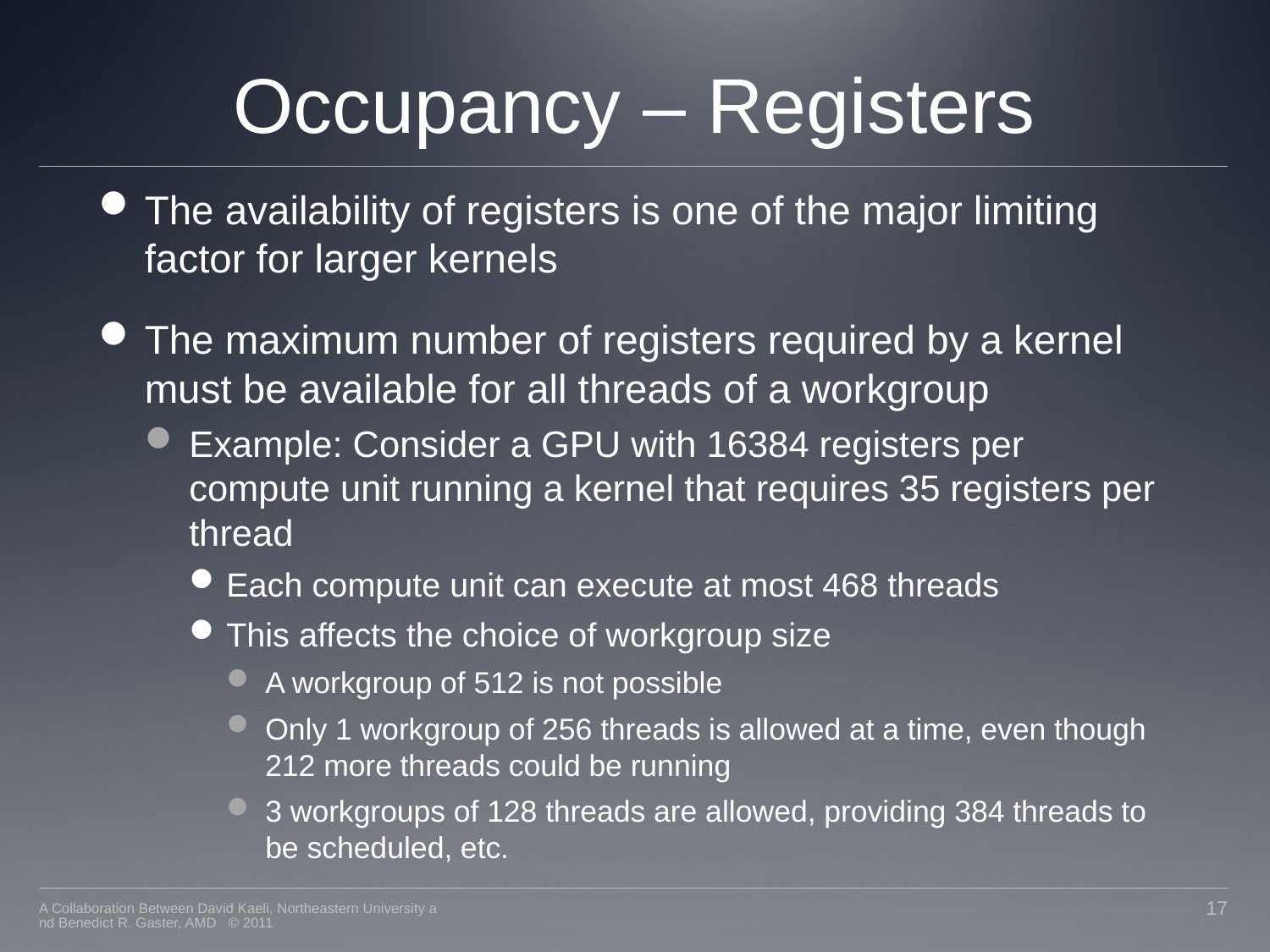

# Occupancy – Registers
The availability of registers is one of the major limiting factor for larger kernels
The maximum number of registers required by a kernel must be available for all threads of a workgroup
Example: Consider a GPU with 16384 registers per compute unit running a kernel that requires 35 registers per thread
Each compute unit can execute at most 468 threads
This affects the choice of workgroup size
A workgroup of 512 is not possible
Only 1 workgroup of 256 threads is allowed at a time, even though 212 more threads could be running
3 workgroups of 128 threads are allowed, providing 384 threads to be scheduled, etc.

A Collaboration Between David Kaeli, Northeastern University and Benedict R. Gaster, AMD   © 2011
17